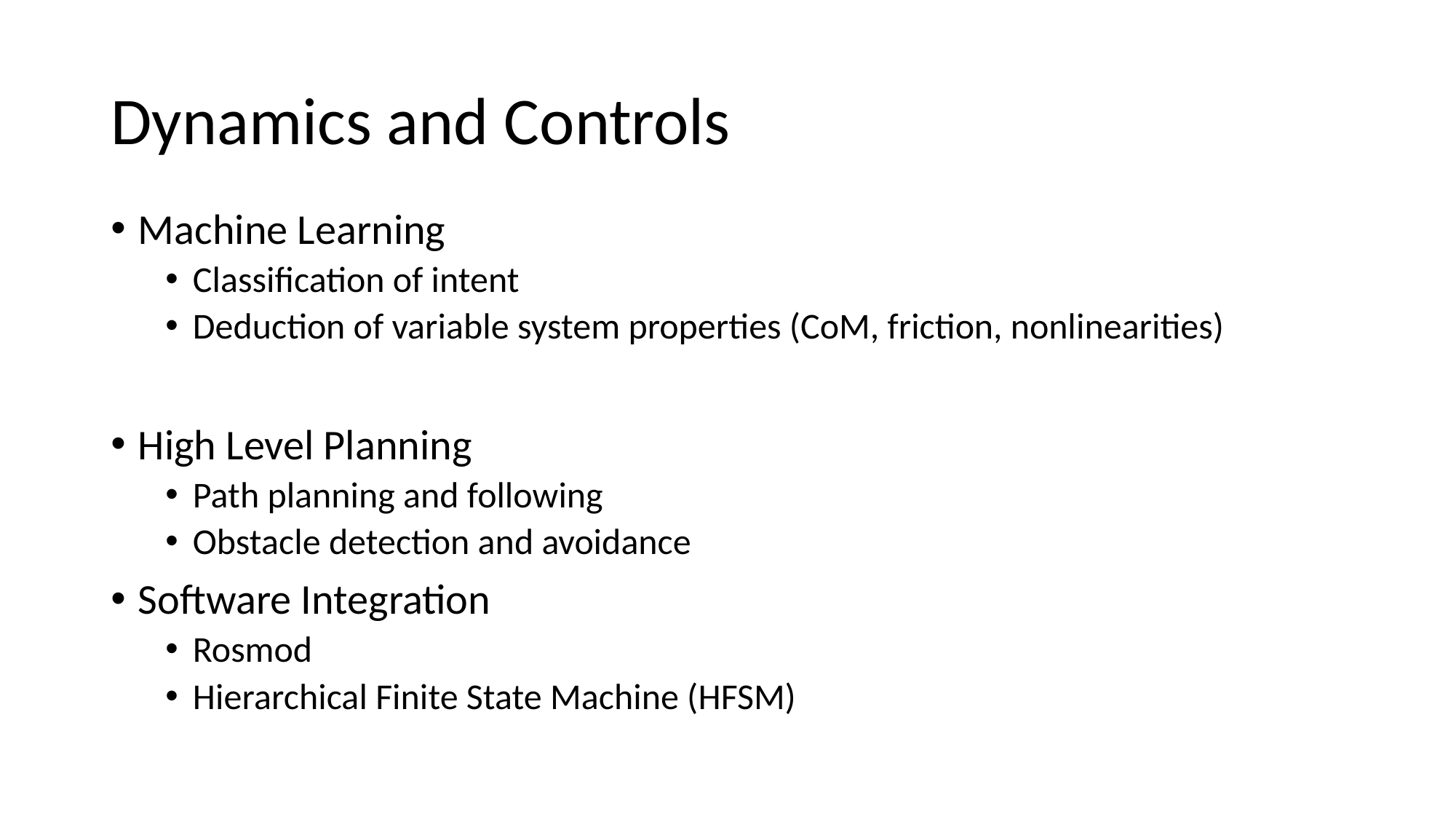

# Dynamics and Controls
Machine Learning
Classification of intent
Deduction of variable system properties (CoM, friction, nonlinearities)

High Level Planning
Path planning and following
Obstacle detection and avoidance
Software Integration
Rosmod
Hierarchical Finite State Machine (HFSM)